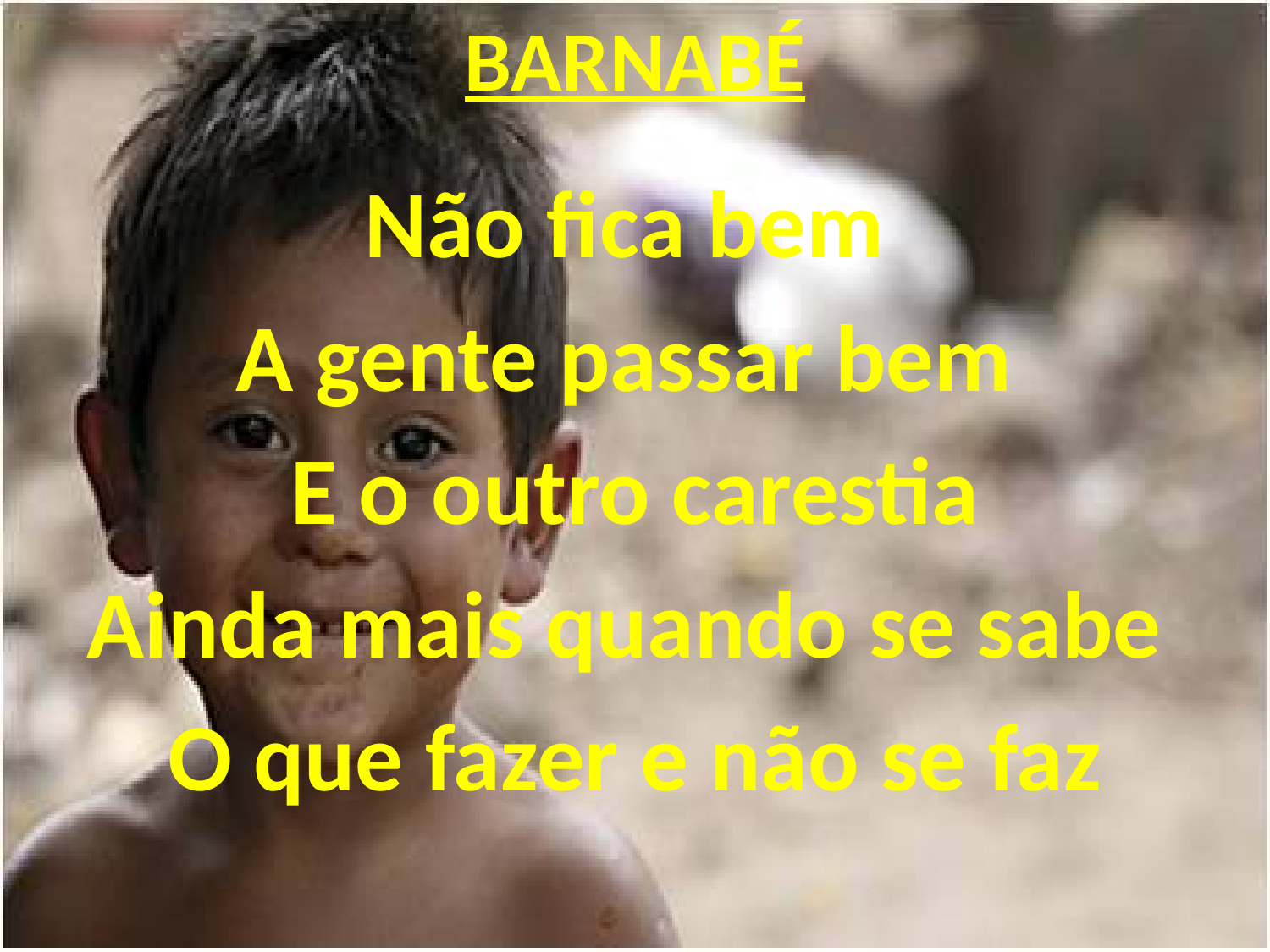

BARNABÉ
Não fica bem
A gente passar bem
E o outro carestia
Ainda mais quando se sabe
O que fazer e não se faz